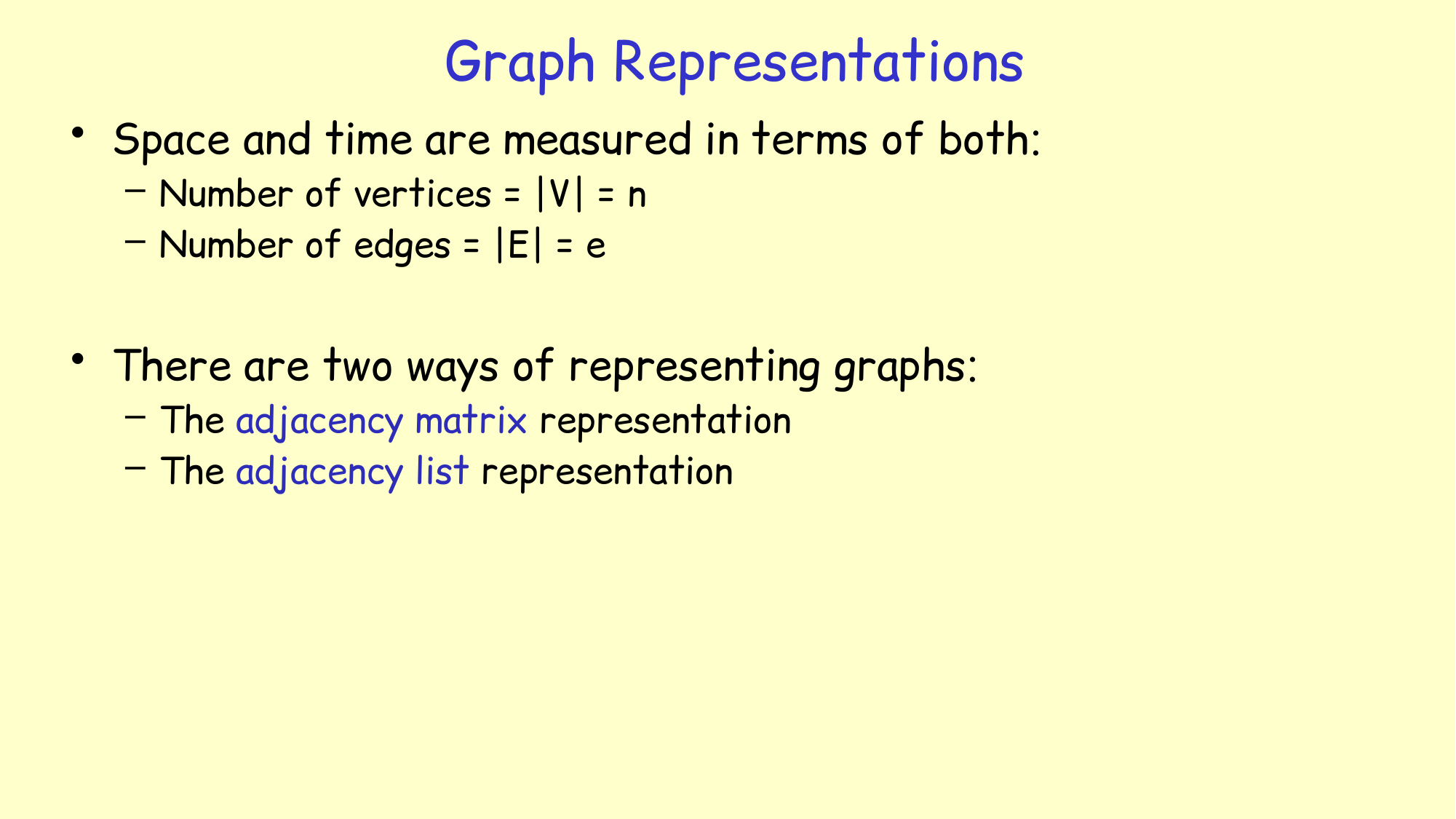

# Graph Representations
Space and time are measured in terms of both:
Number of vertices = |V| = n
Number of edges = |E| = e

There are two ways of representing graphs:
The adjacency matrix representation
The adjacency list representation